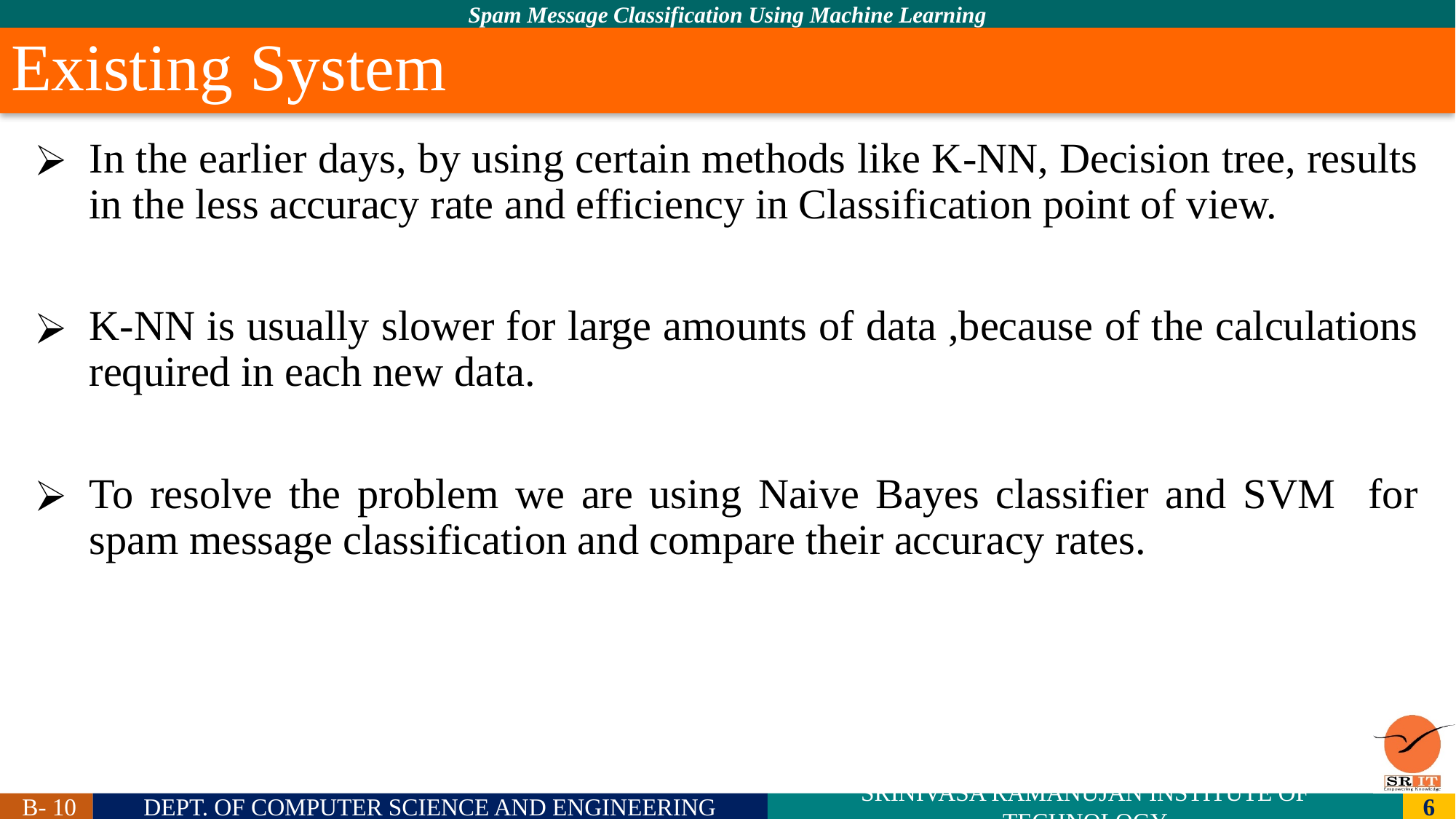

# Existing System
In the earlier days, by using certain methods like K-NN, Decision tree, results in the less accuracy rate and efficiency in Classification point of view.

K-NN is usually slower for large amounts of data ,because of the calculations required in each new data.

To resolve the problem we are using Naive Bayes classifier and SVM  for spam message classification and compare their accuracy rates.